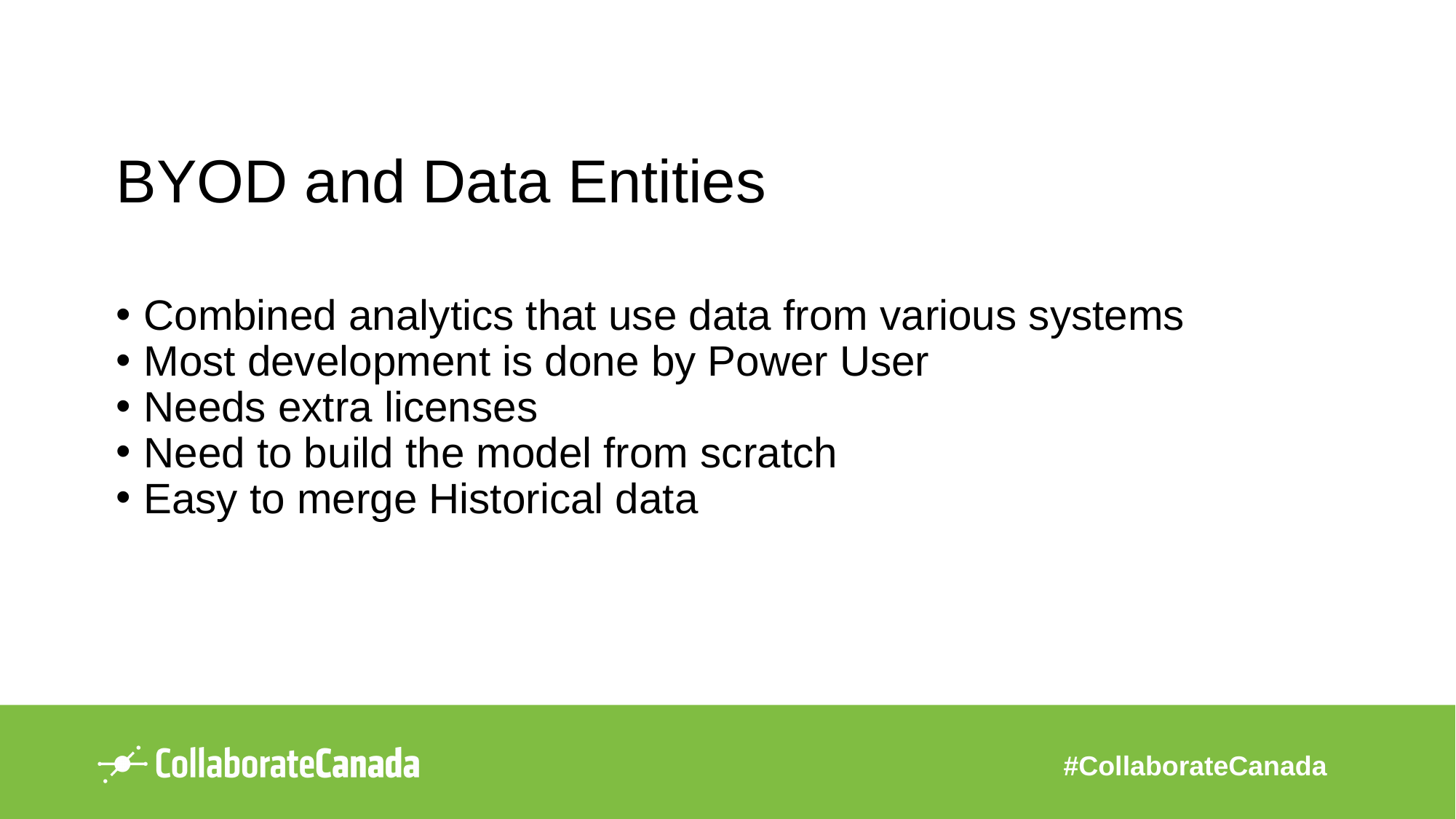

# BYOD and Data Entities
Combined analytics that use data from various systems
Most development is done by Power User
Needs extra licenses
Need to build the model from scratch
Easy to merge Historical data